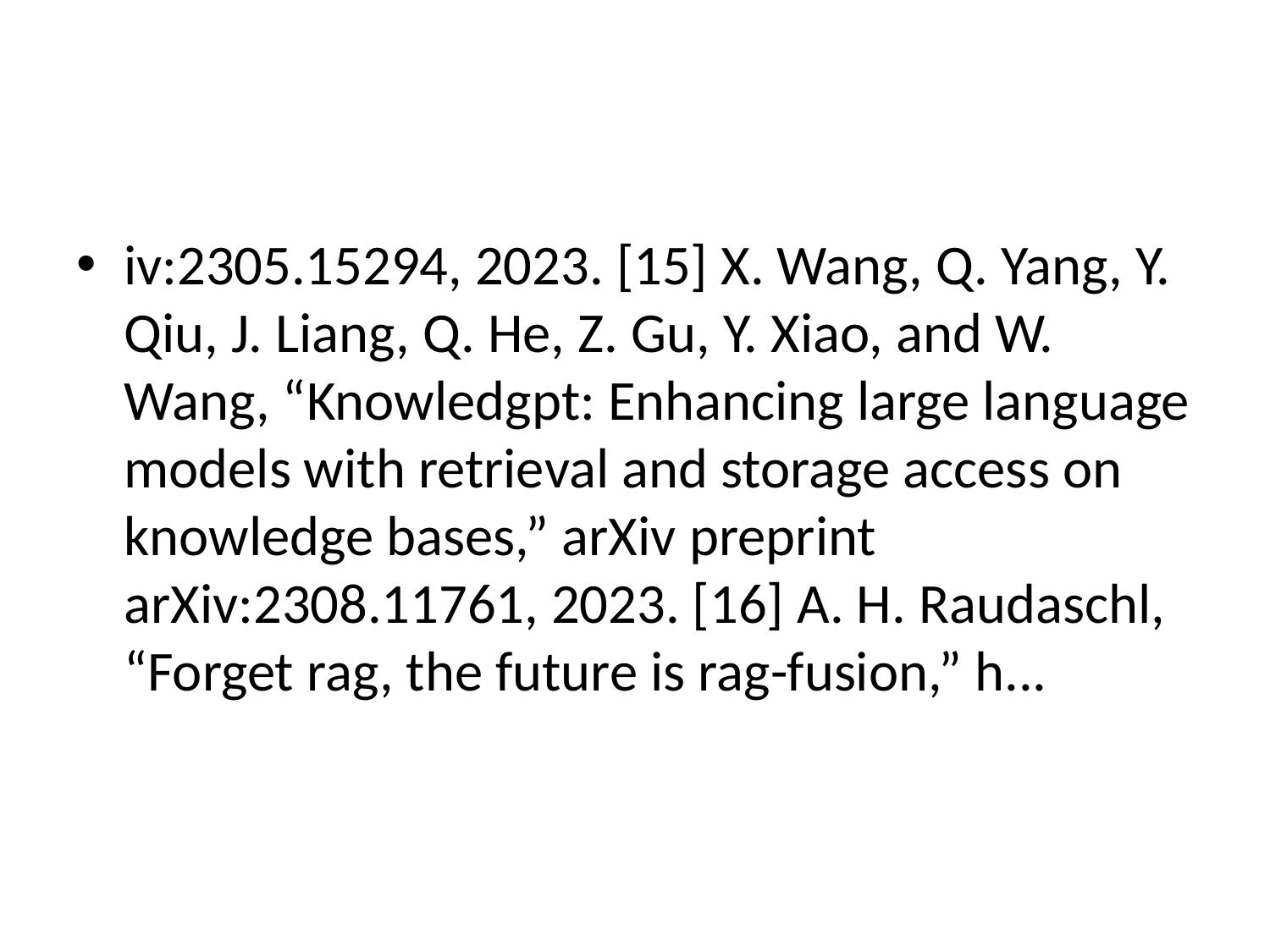

#
iv:2305.15294, 2023. [15] X. Wang, Q. Yang, Y. Qiu, J. Liang, Q. He, Z. Gu, Y. Xiao, and W. Wang, “Knowledgpt: Enhancing large language models with retrieval and storage access on knowledge bases,” arXiv preprint arXiv:2308.11761, 2023. [16] A. H. Raudaschl, “Forget rag, the future is rag-fusion,” h...